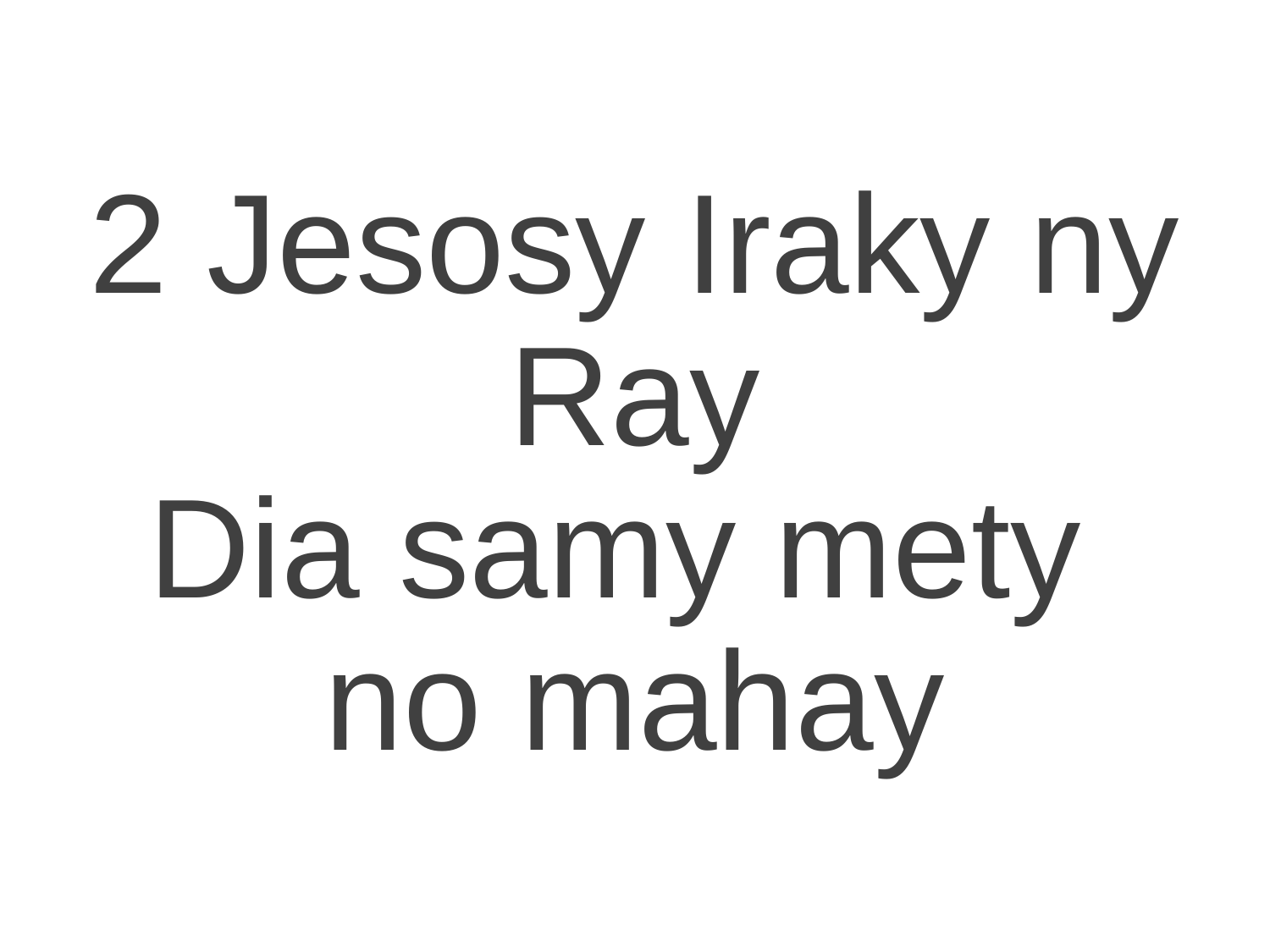

2 Jesosy Iraky ny Ray
Dia samy mety
no mahay